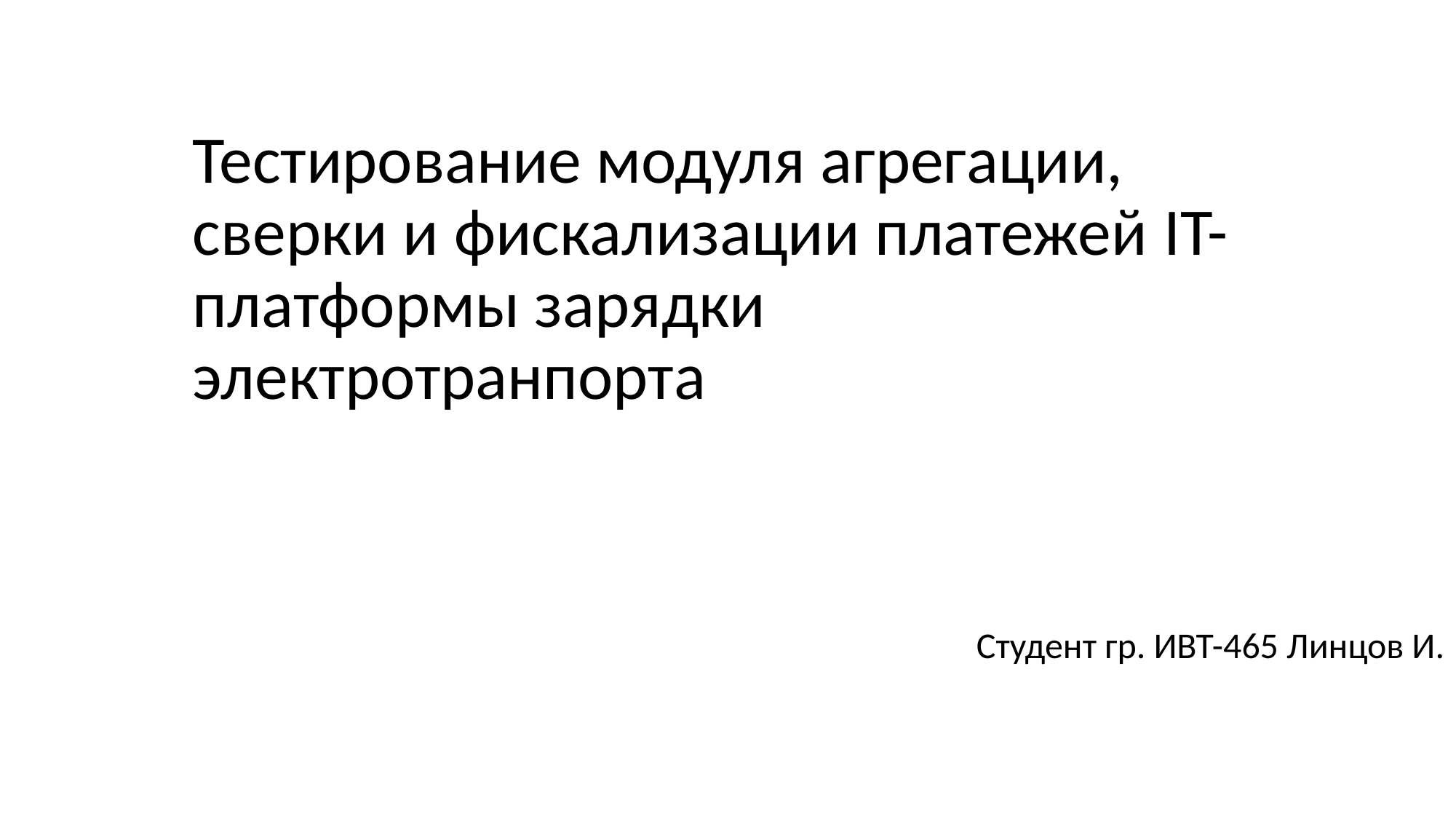

# Тестирование модуля агрегации, сверки и фискализации платежей IT-платформы зарядки электротранпорта
Студент гр. ИВТ-465 Линцов И.